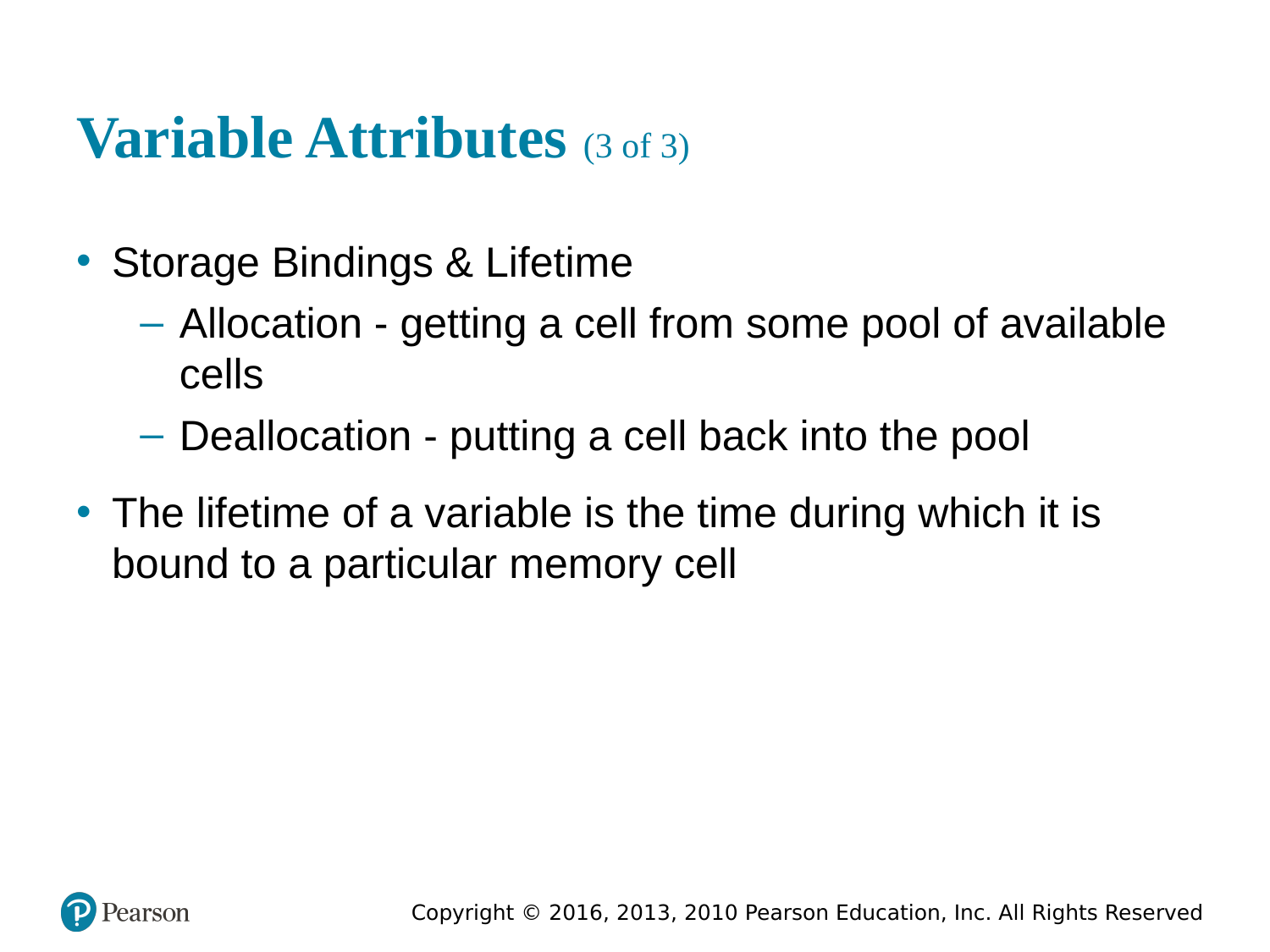

# Variable Attributes (3 of 3)
Storage Bindings & Lifetime
Allocation - getting a cell from some pool of available cells
Deallocation - putting a cell back into the pool
The lifetime of a variable is the time during which it is bound to a particular memory cell